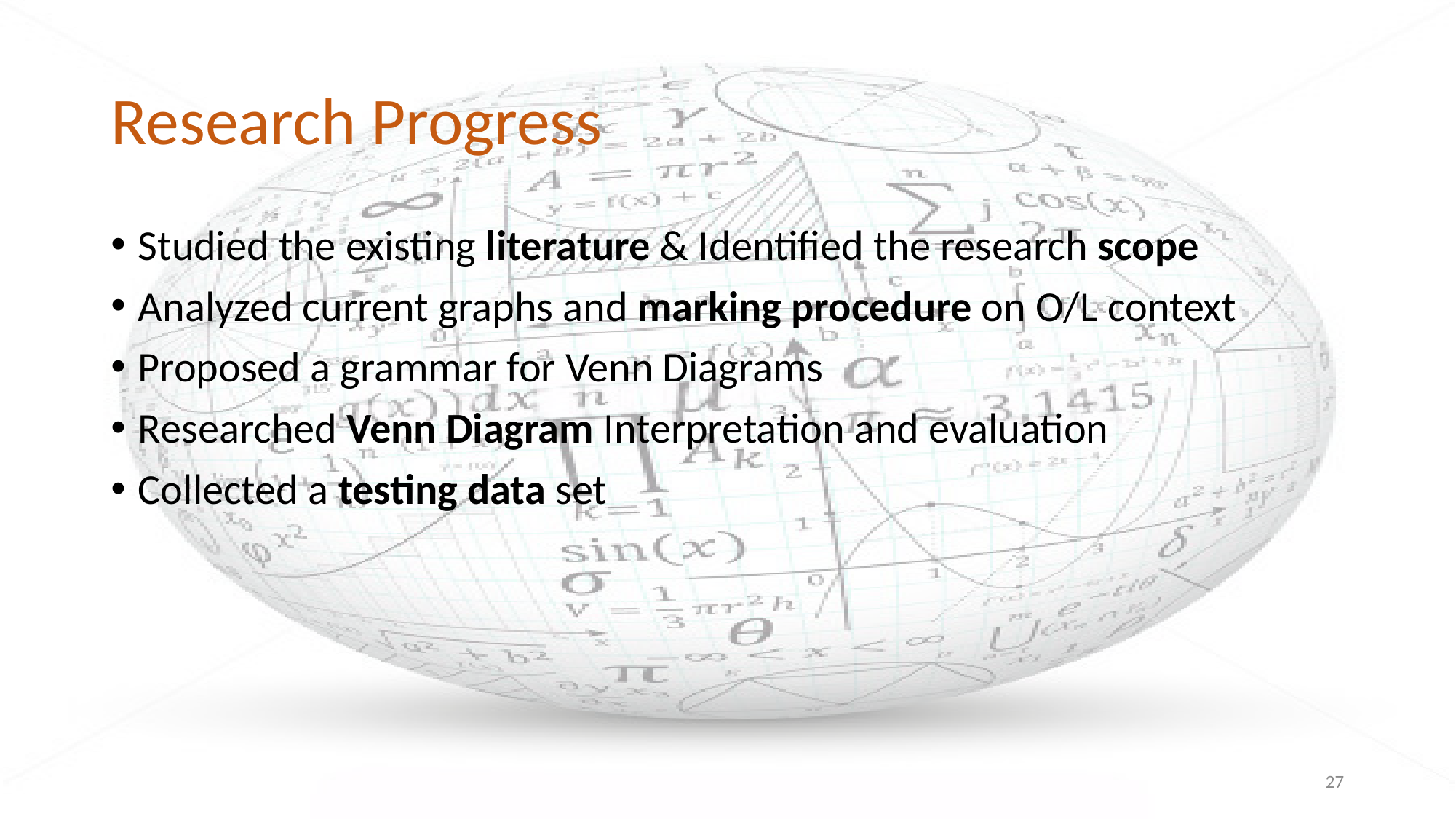

# Research Progress
Studied the existing literature & Identified the research scope
Analyzed current graphs and marking procedure on O/L context
Proposed a grammar for Venn Diagrams
Researched Venn Diagram Interpretation and evaluation
Collected a testing data set
27